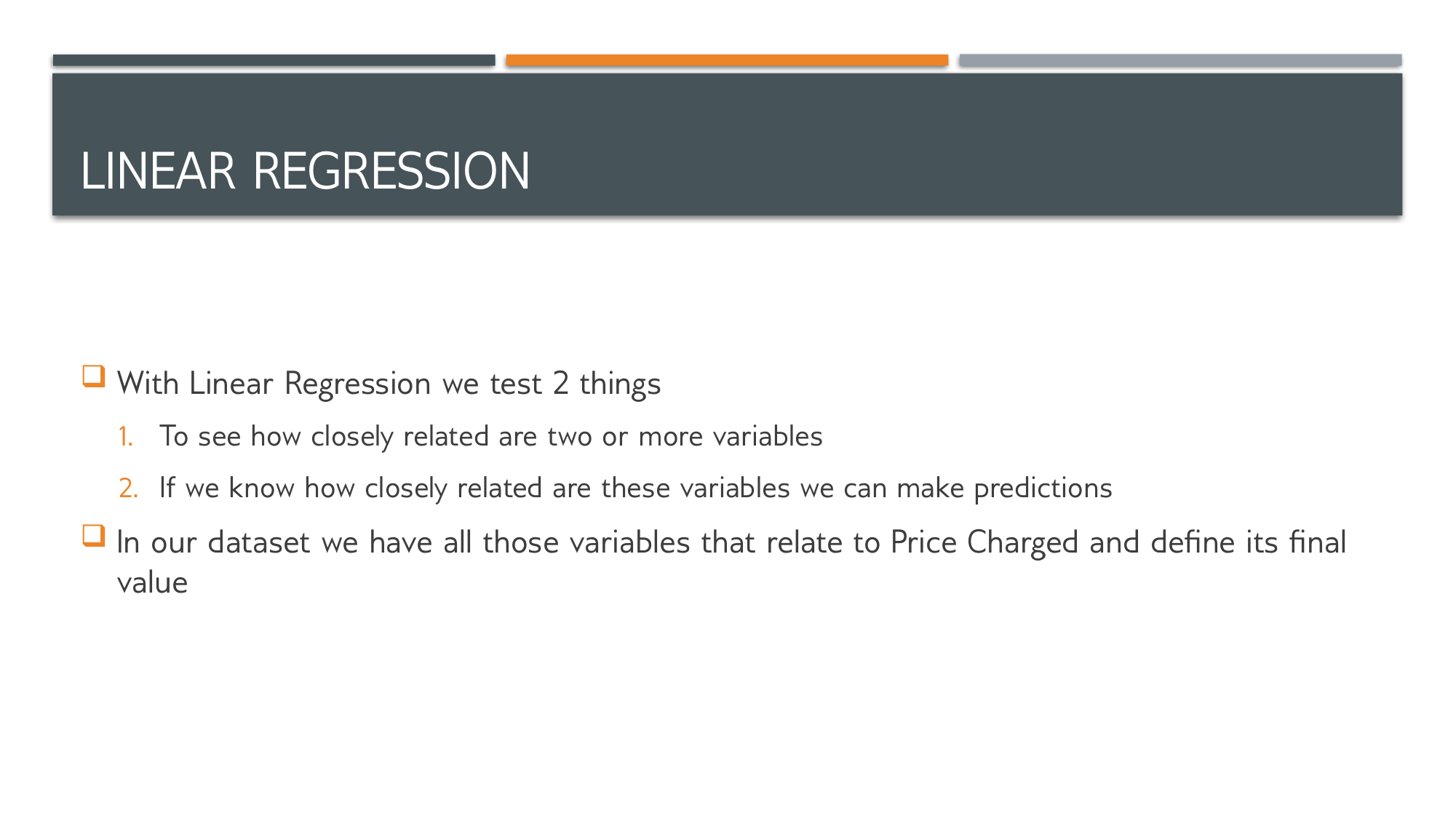

# Linear Regression
With Linear Regression we test 2 things
To see how closely related are two or more variables
If we know how closely related are these variables we can make predictions
In our dataset we have all those variables that relate to Price Charged and define its final value